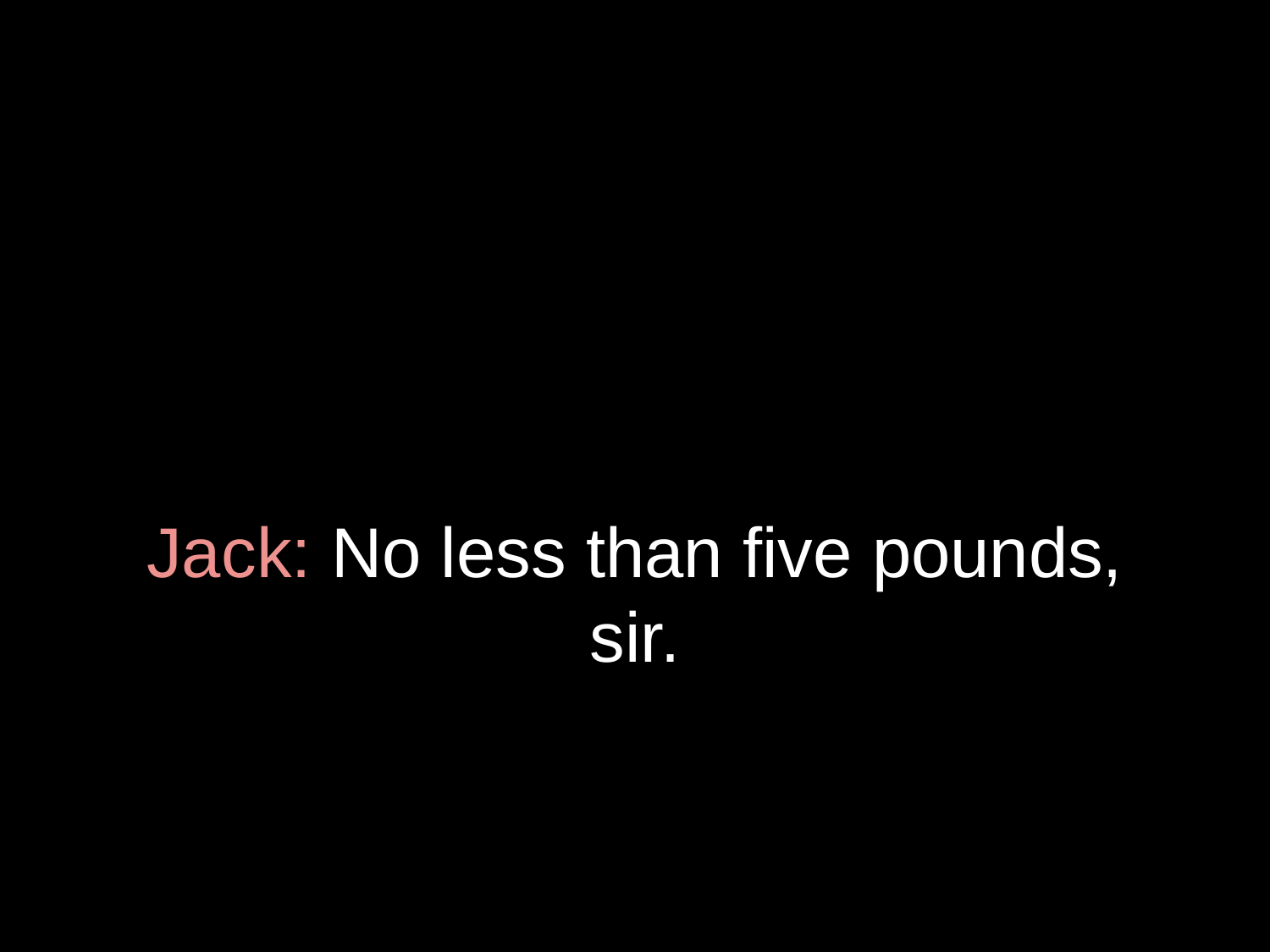

# Jack: No less than five pounds, sir.